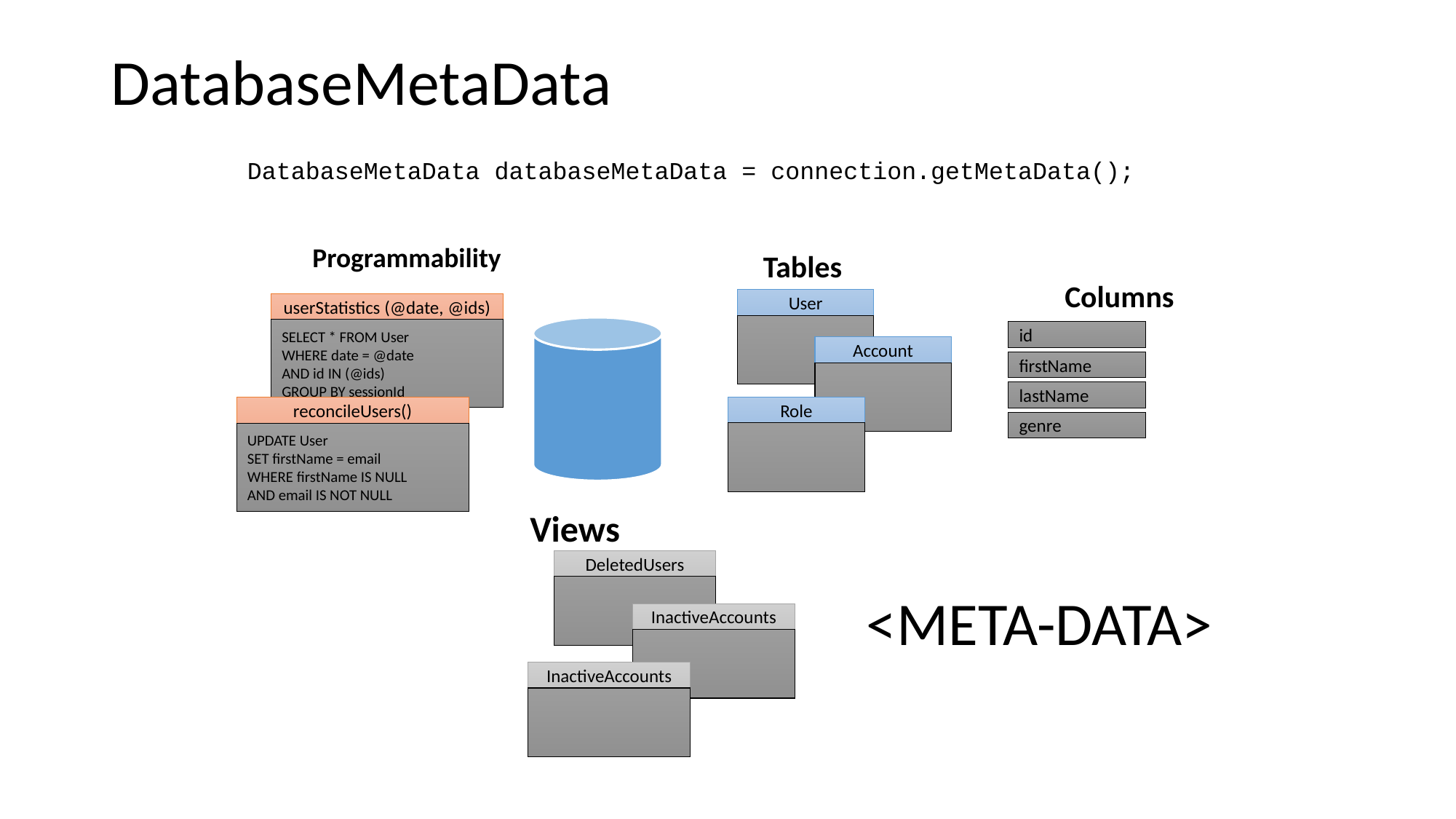

# DatabaseMetaData
DatabaseMetaData databaseMetaData = connection.getMetaData();
Programmability
Tables
Columns
User

userStatistics (@date, @ids)
SELECT * FROM User
WHERE date = @date
AND id IN (@ids)
GROUP BY sessionId

id
Account

firstName
lastName
Role

reconcileUsers()
UPDATE User
SET firstName = email
WHERE firstName IS NULL
AND email IS NOT NULL
genre
Views
DeletedUsers

<META-DATA>
InactiveAccounts

InactiveAccounts